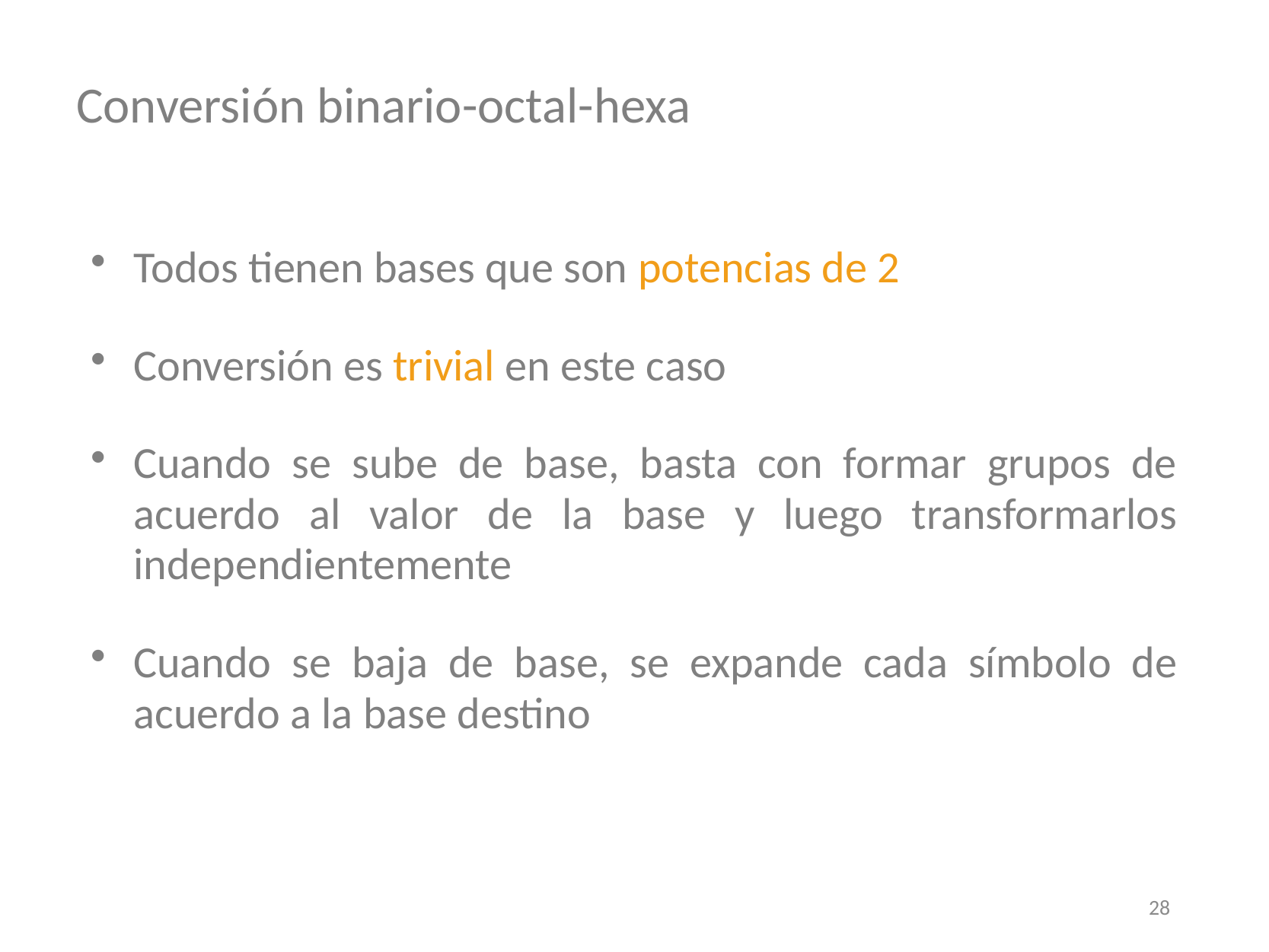

# Conversión binario-octal-hexa
Todos tienen bases que son potencias de 2
Conversión es trivial en este caso
Cuando se sube de base, basta con formar grupos de acuerdo al valor de la base y luego transformarlos independientemente
Cuando se baja de base, se expande cada símbolo de acuerdo a la base destino
28